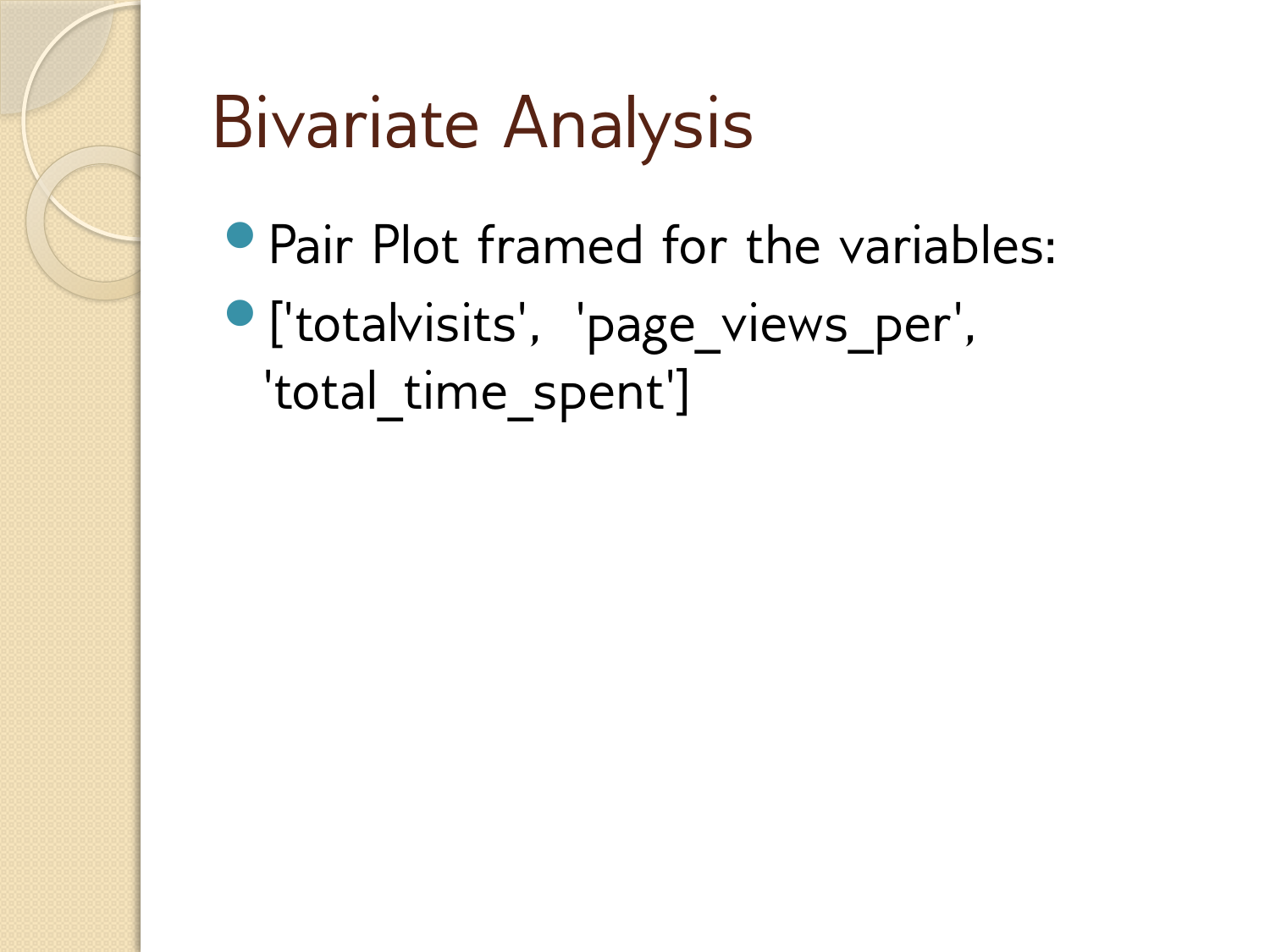

# Bivariate Analysis
Pair Plot framed for the variables:
['totalvisits',  'page_views_per', 'total_time_spent']